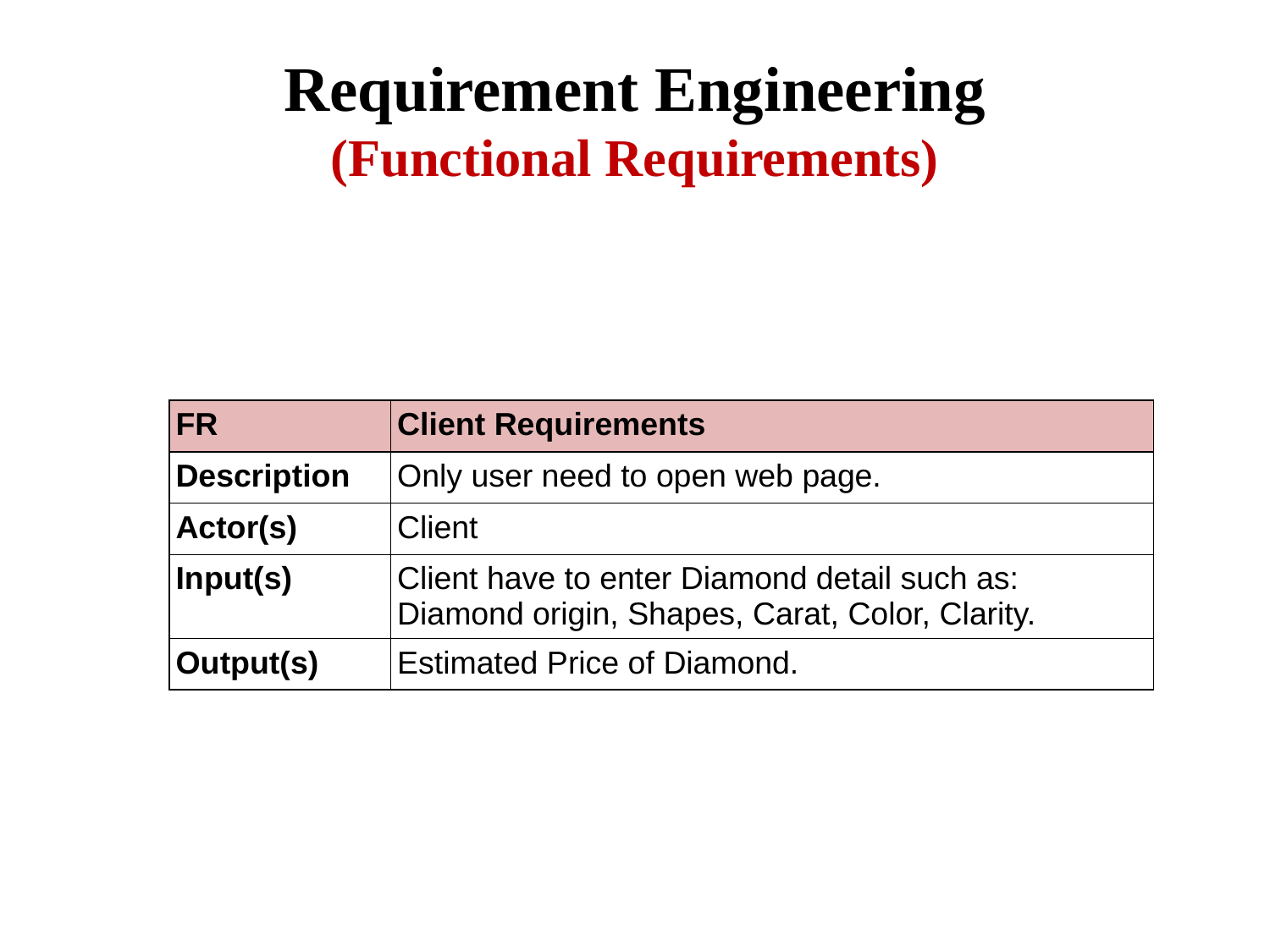

# Requirement Engineering (Functional Requirements)

| FR | Client Requirements |
| --- | --- |
| Description | Only user need to open web page. |
| Actor(s) | Client |
| Input(s) | Client have to enter Diamond detail such as: Diamond origin, Shapes, Carat, Color, Clarity. |
| Output(s) | Estimated Price of Diamond. |